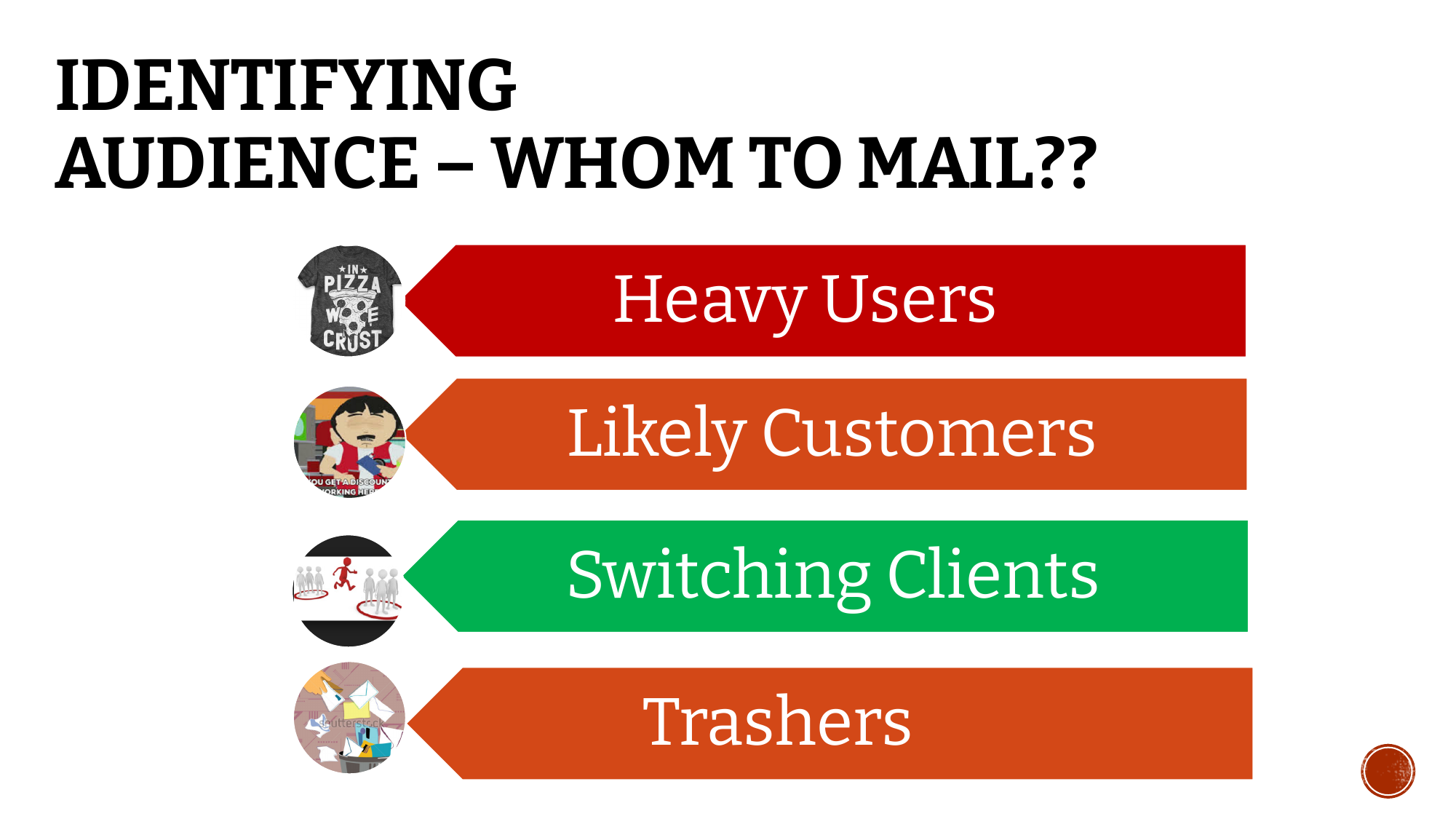

# Identifying Audience – Whom to mail??
Trashers
Heavy Users
Likely Customers
Switching Clients